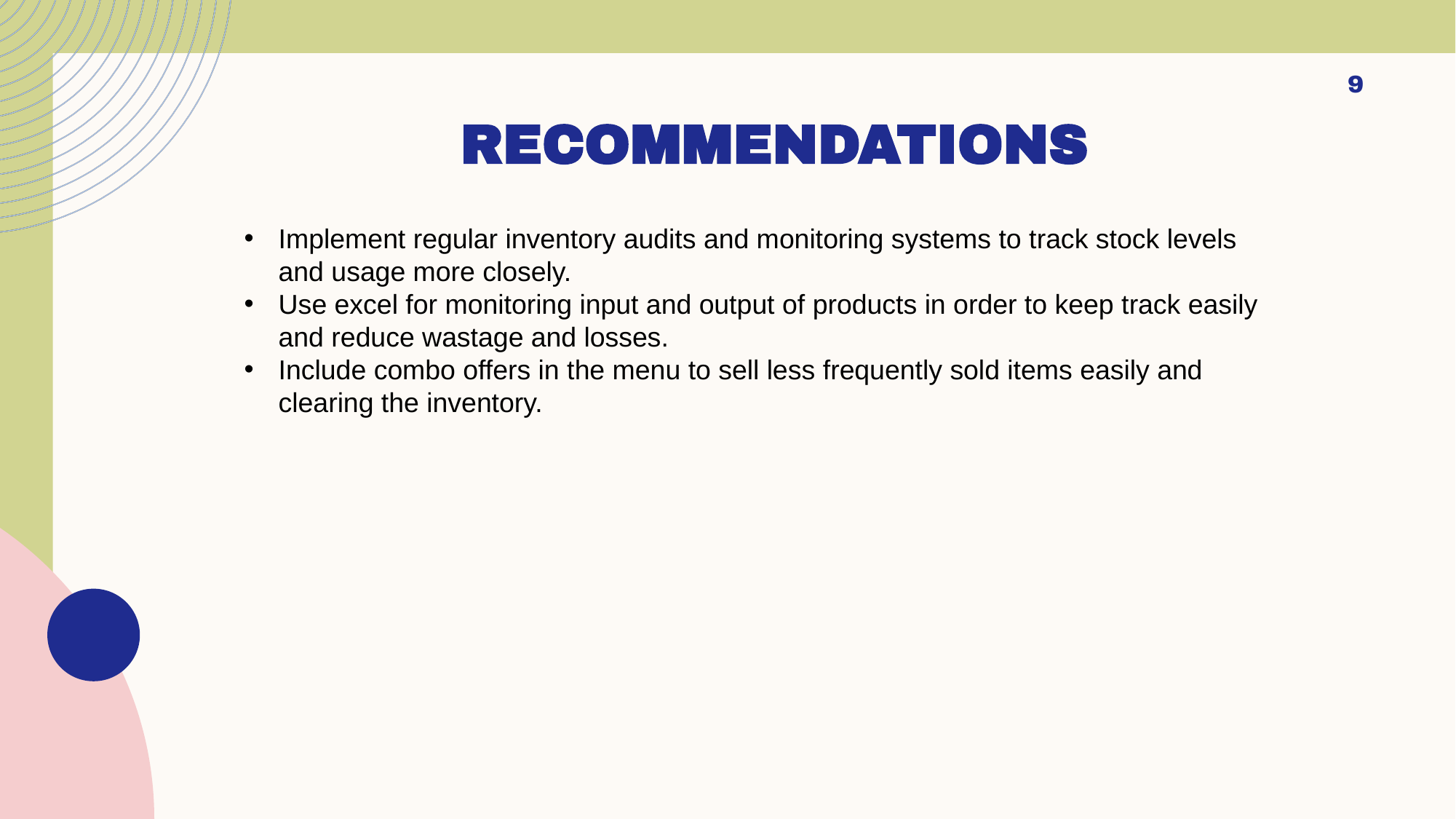

# Recommendations
9
Implement regular inventory audits and monitoring systems to track stock levels and usage more closely.
Use excel for monitoring input and output of products in order to keep track easily and reduce wastage and losses.
Include combo offers in the menu to sell less frequently sold items easily and clearing the inventory.